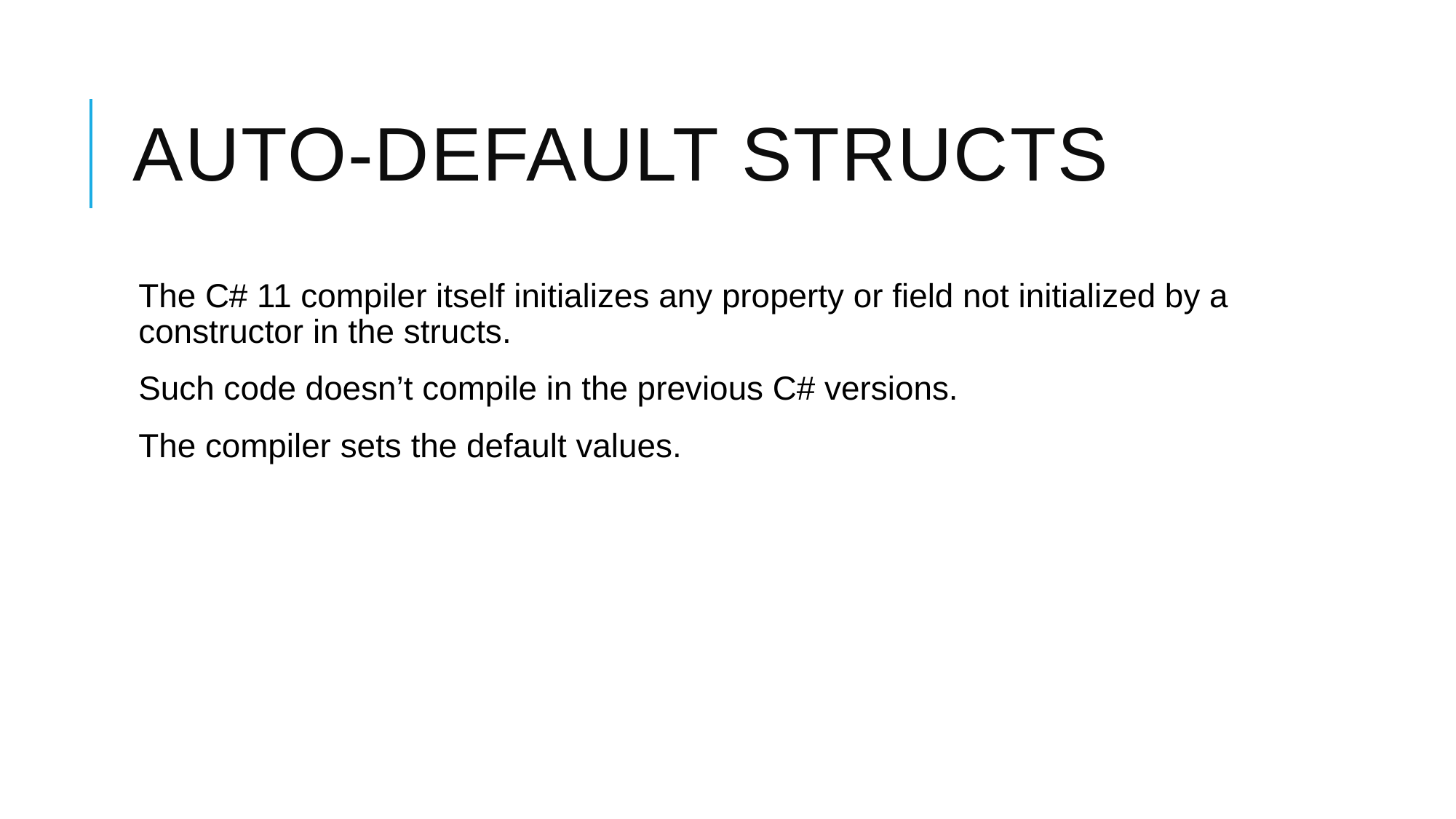

# Auto-default structs
The C# 11 compiler itself initializes any property or field not initialized by a constructor in the structs.
Such code doesn’t compile in the previous C# versions.
The compiler sets the default values.